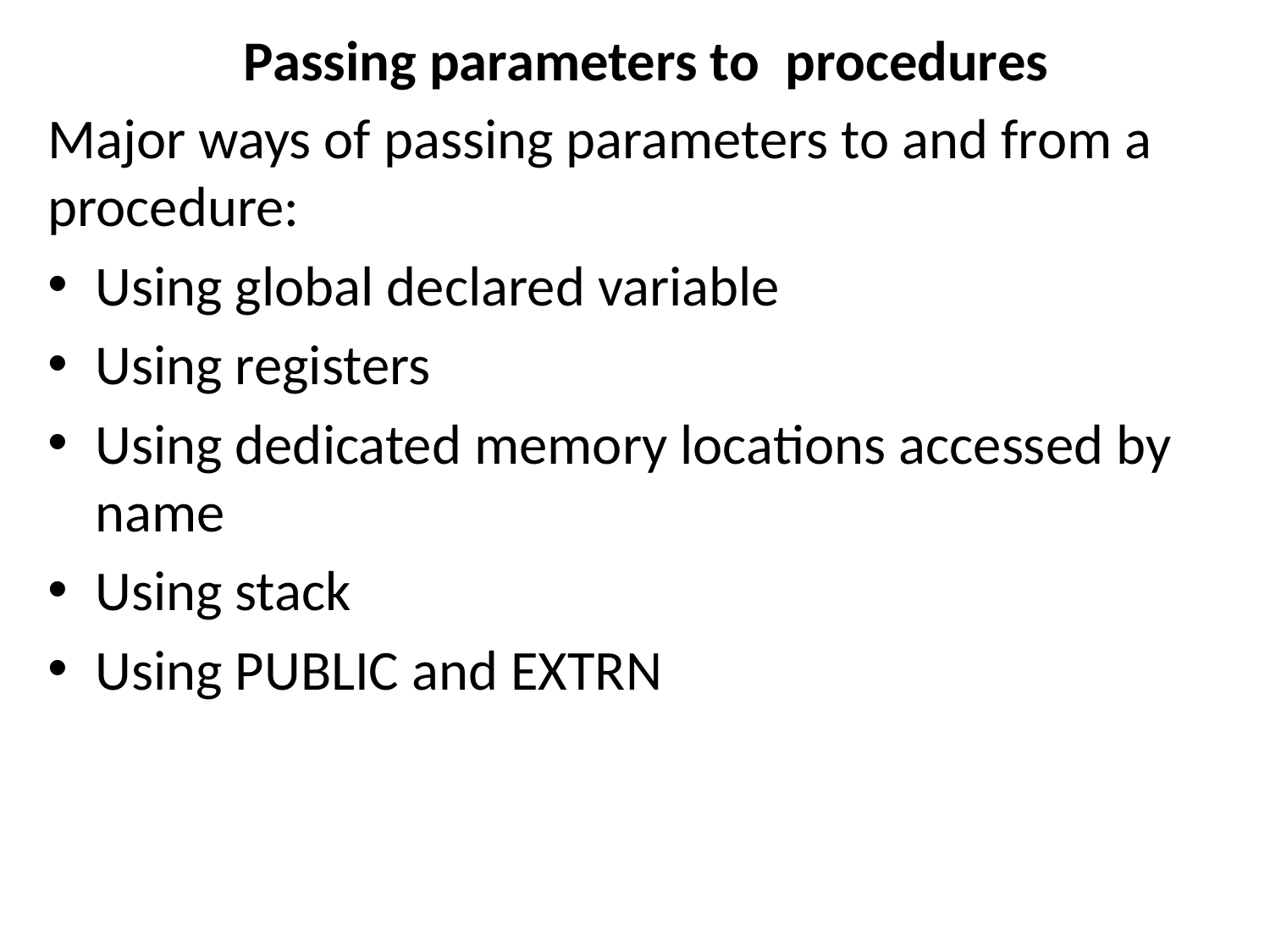

# Passing parameters to  procedures
Major ways of passing parameters to and from a procedure:
Using global declared variable
Using registers
Using dedicated memory locations accessed by name
Using stack
Using PUBLIC and EXTRN